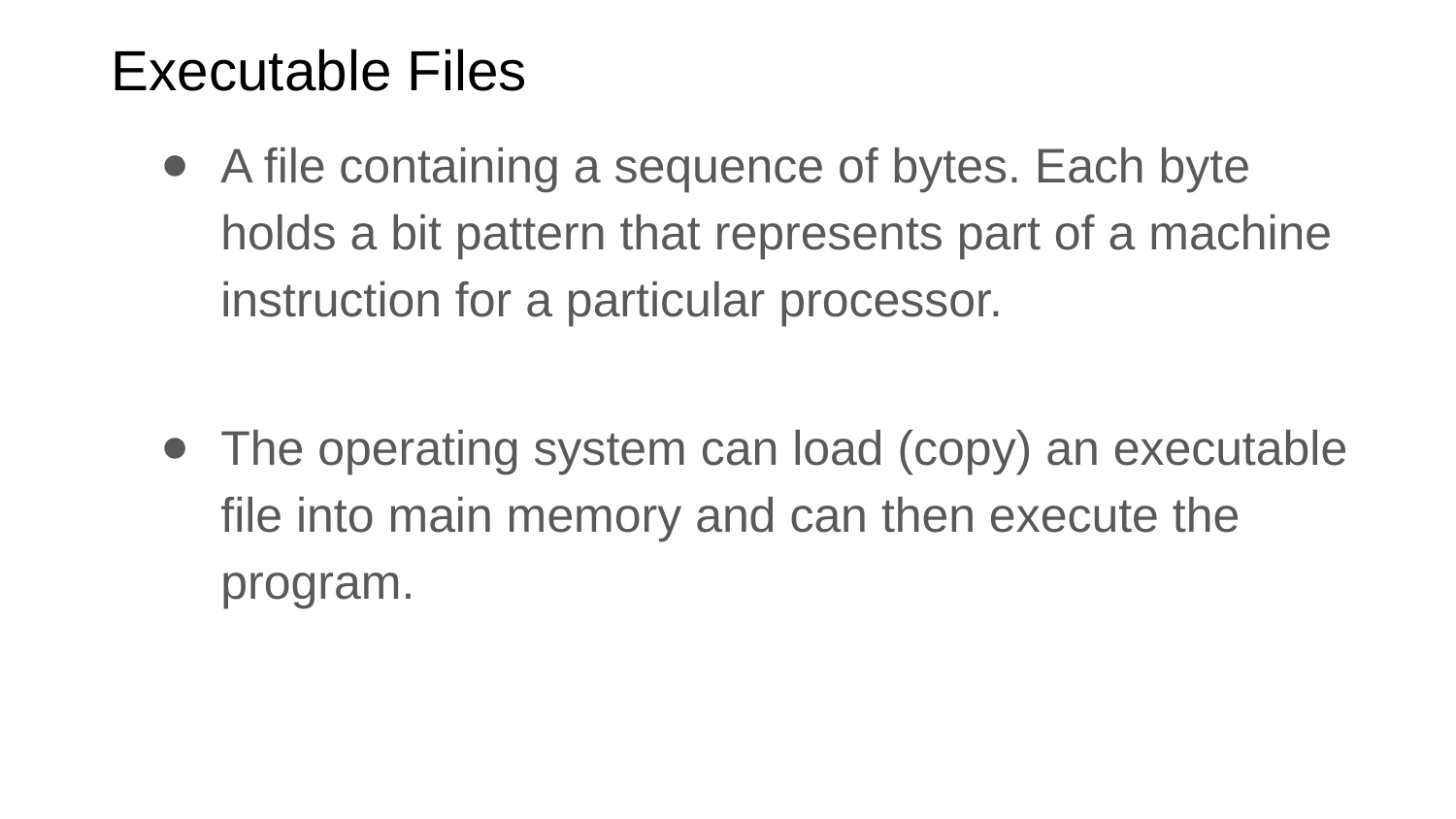

# Executable Files
A file containing a sequence of bytes. Each byte holds a bit pattern that represents part of a machine instruction for a particular processor.

The operating system can load (copy) an executable file into main memory and can then execute the program.